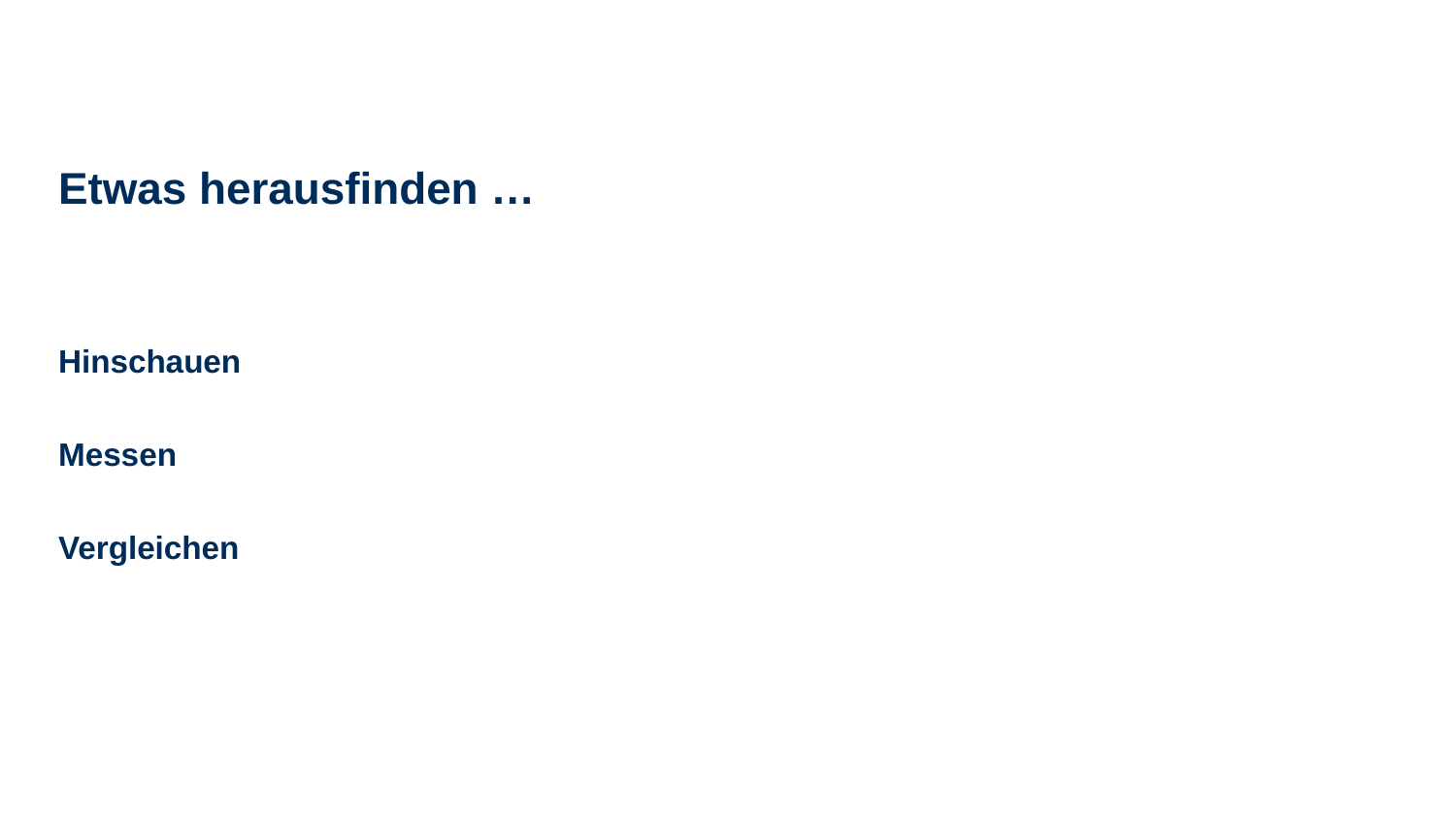

# Etwas herausfinden …
Hinschauen

Messen

Vergleichen